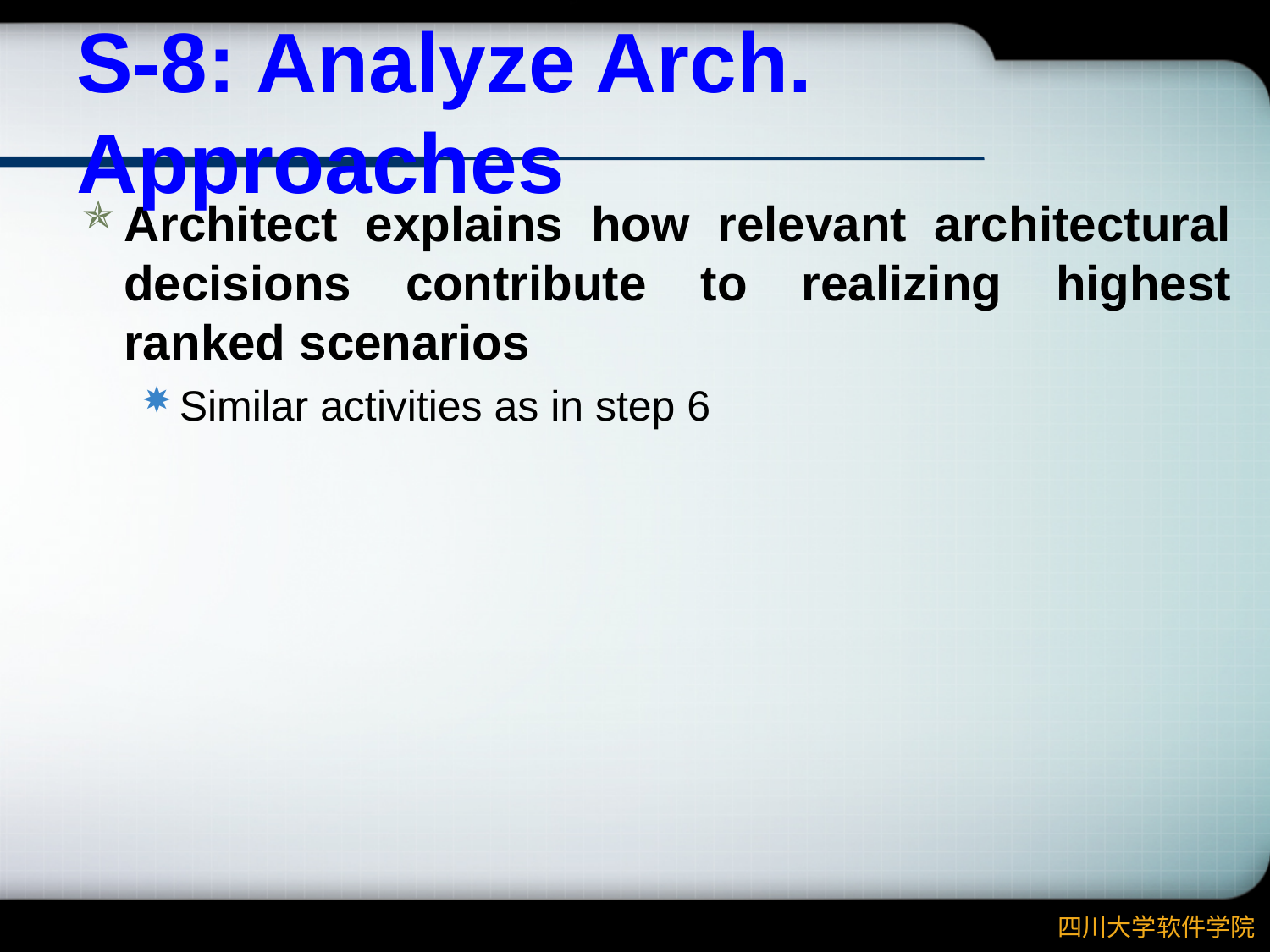

# S-8: Analyze Arch. Approaches
Architect explains how relevant architectural decisions contribute to realizing highest ranked scenarios
Similar activities as in step 6